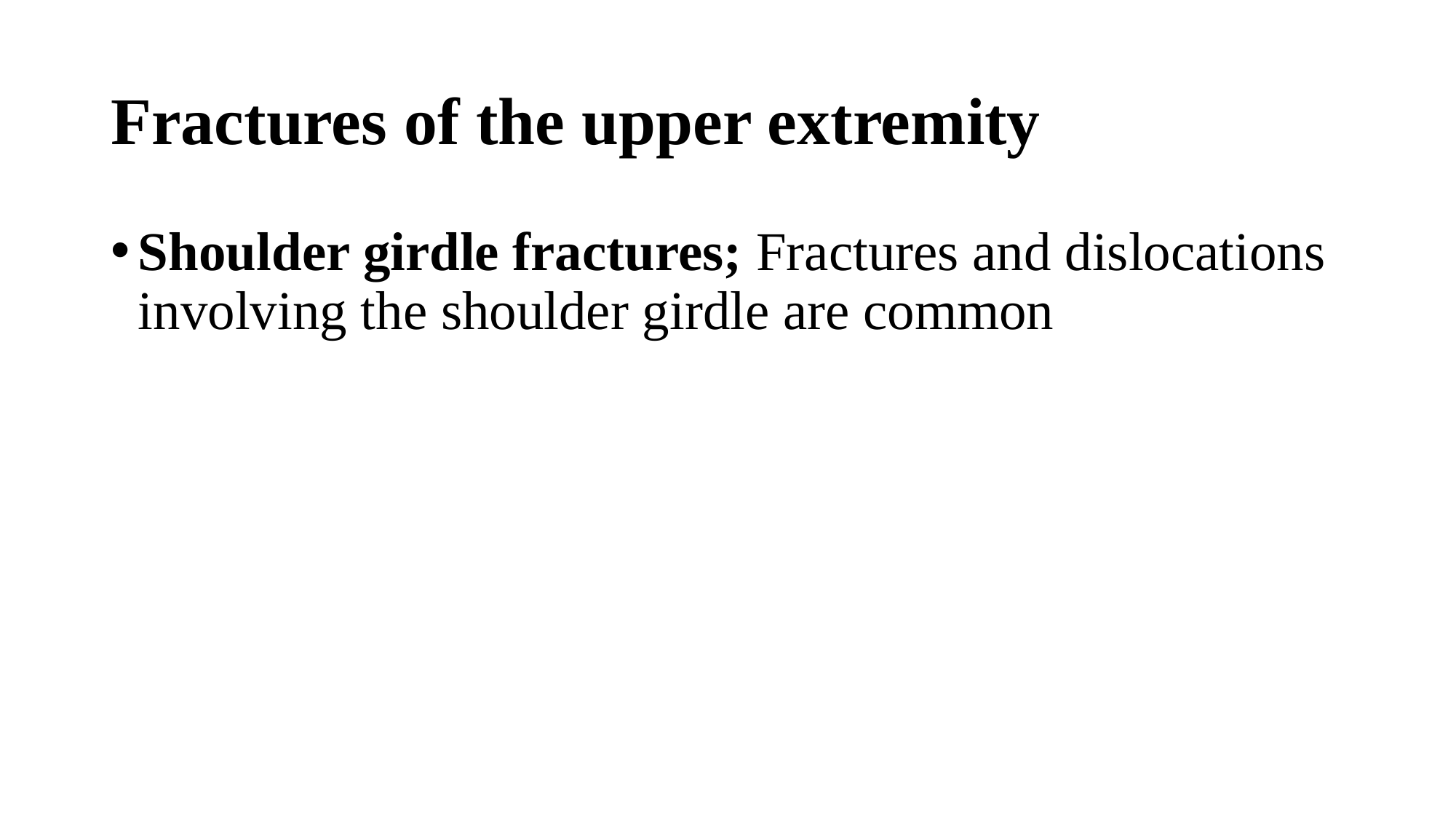

# Fractures of the upper extremity
Shoulder girdle fractures; Fractures and dislocations involving the shoulder girdle are common